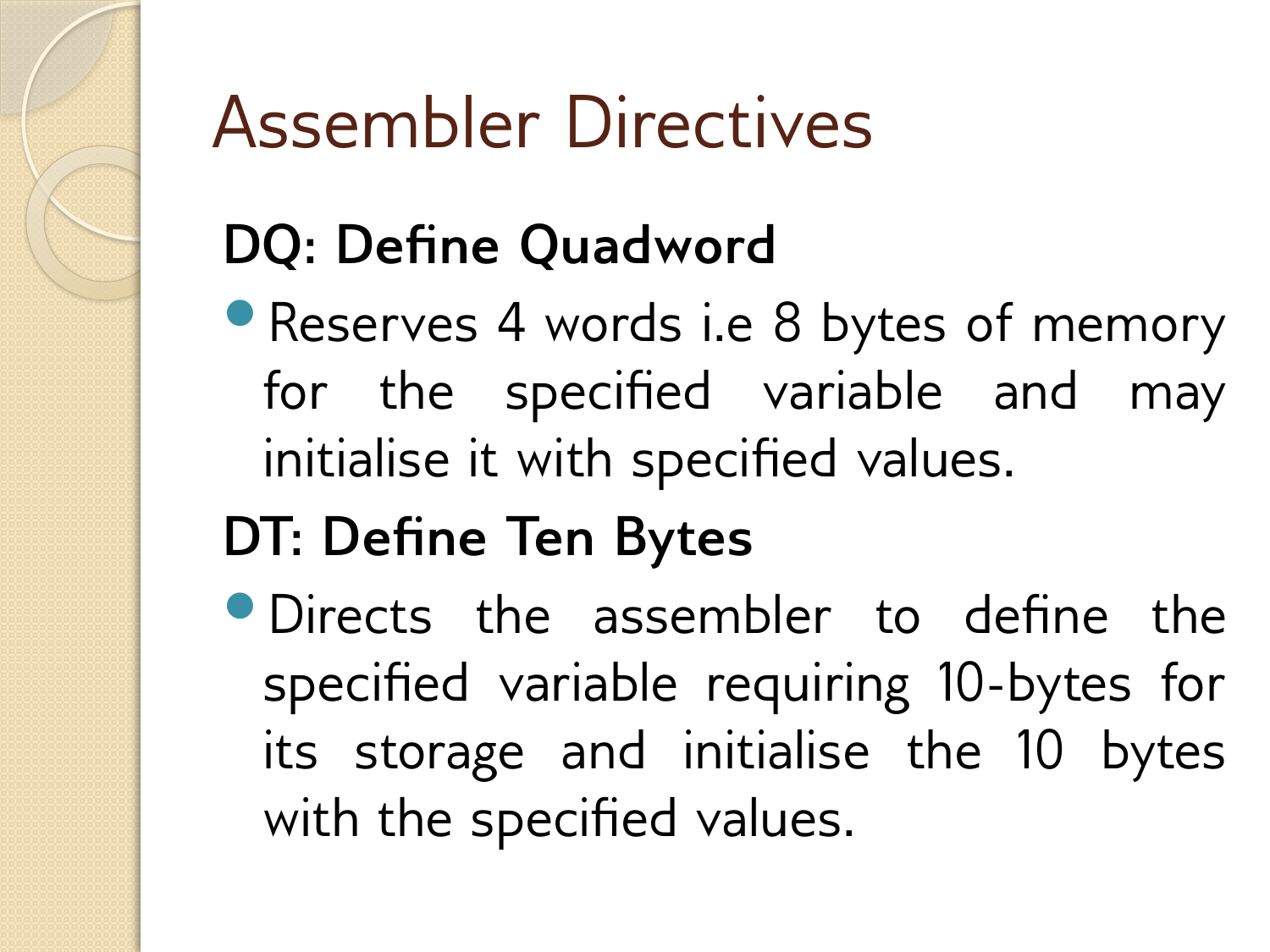

# Assembler Directives
DQ: Define Quadword
Reserves 4 words i.e 8 bytes of memory for the specified variable and may initialise it with specified values.
DT: Define Ten Bytes
Directs the assembler to define the specified variable requiring 10-bytes for its storage and initialise the 10 bytes with the specified values.